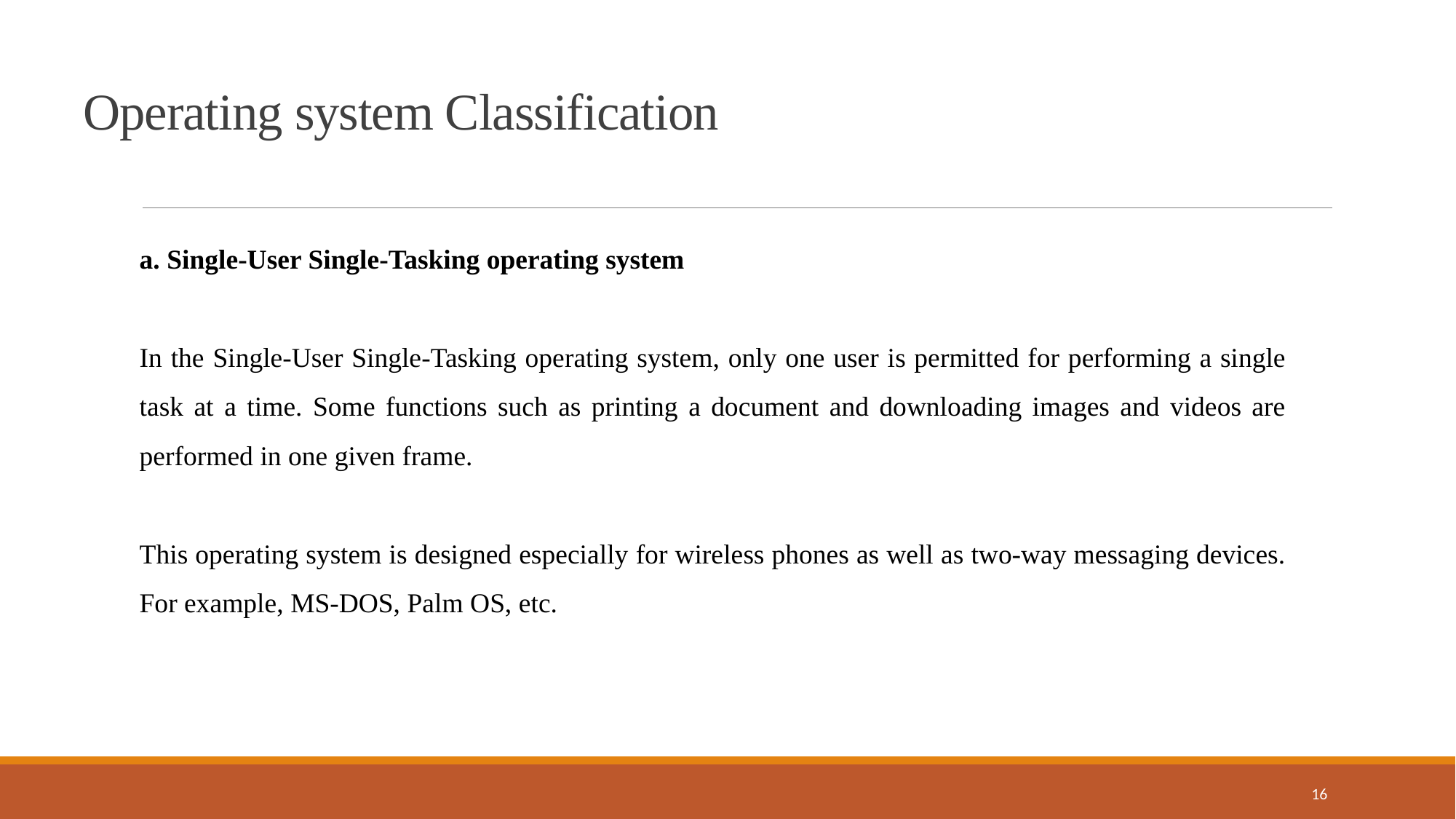

Operating system Classification
a. Single-User Single-Tasking operating system

In the Single-User Single-Tasking operating system, only one user is permitted for performing a single task at a time. Some functions such as printing a document and downloading images and videos are performed in one given frame.

This operating system is designed especially for wireless phones as well as two-way messaging devices. For example, MS-DOS, Palm OS, etc.
16